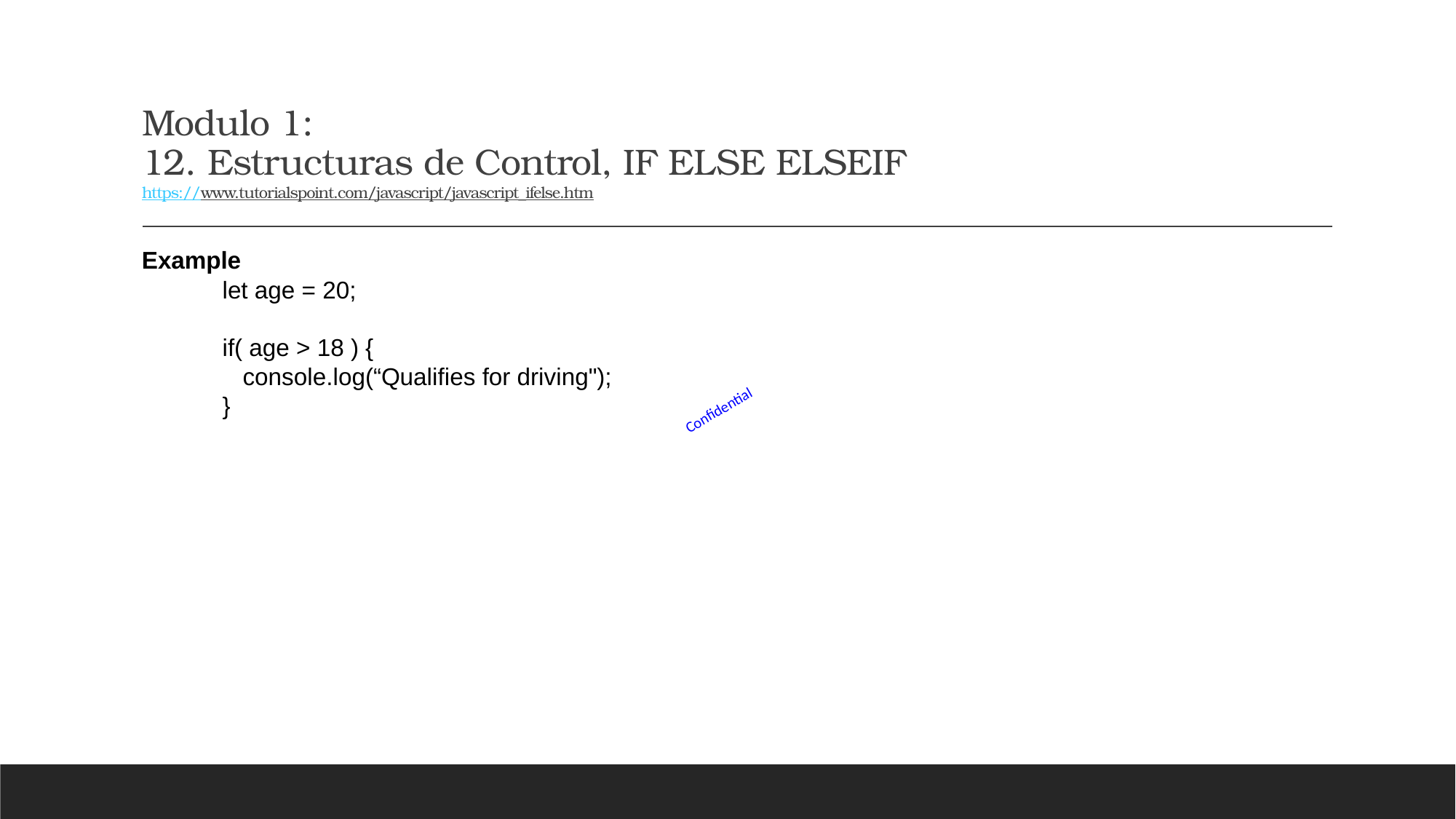

# Modulo 1: 12. Estructuras de Control, IF ELSE ELSEIF https://www.tutorialspoint.com/javascript/javascript_ifelse.htm
Example
            let age = 20;

            if( age > 18 ) {
               console.log(“Qualifies for driving");
            }